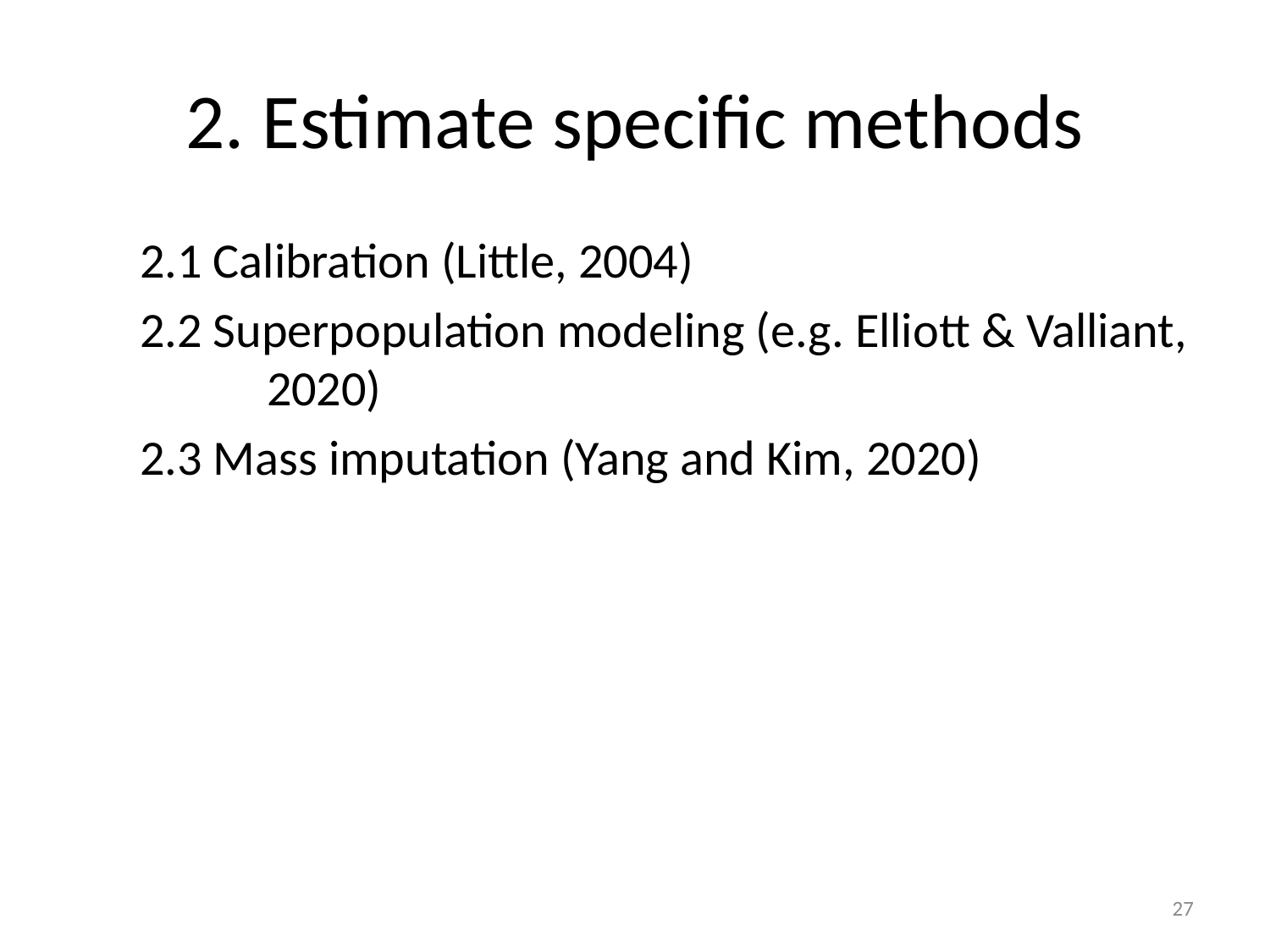

# 2. Estimate specific methods
2.1 Calibration (Little, 2004)
2.2 Superpopulation modeling (e.g. Elliott & Valliant, 	2020)
2.3 Mass imputation (Yang and Kim, 2020)
27